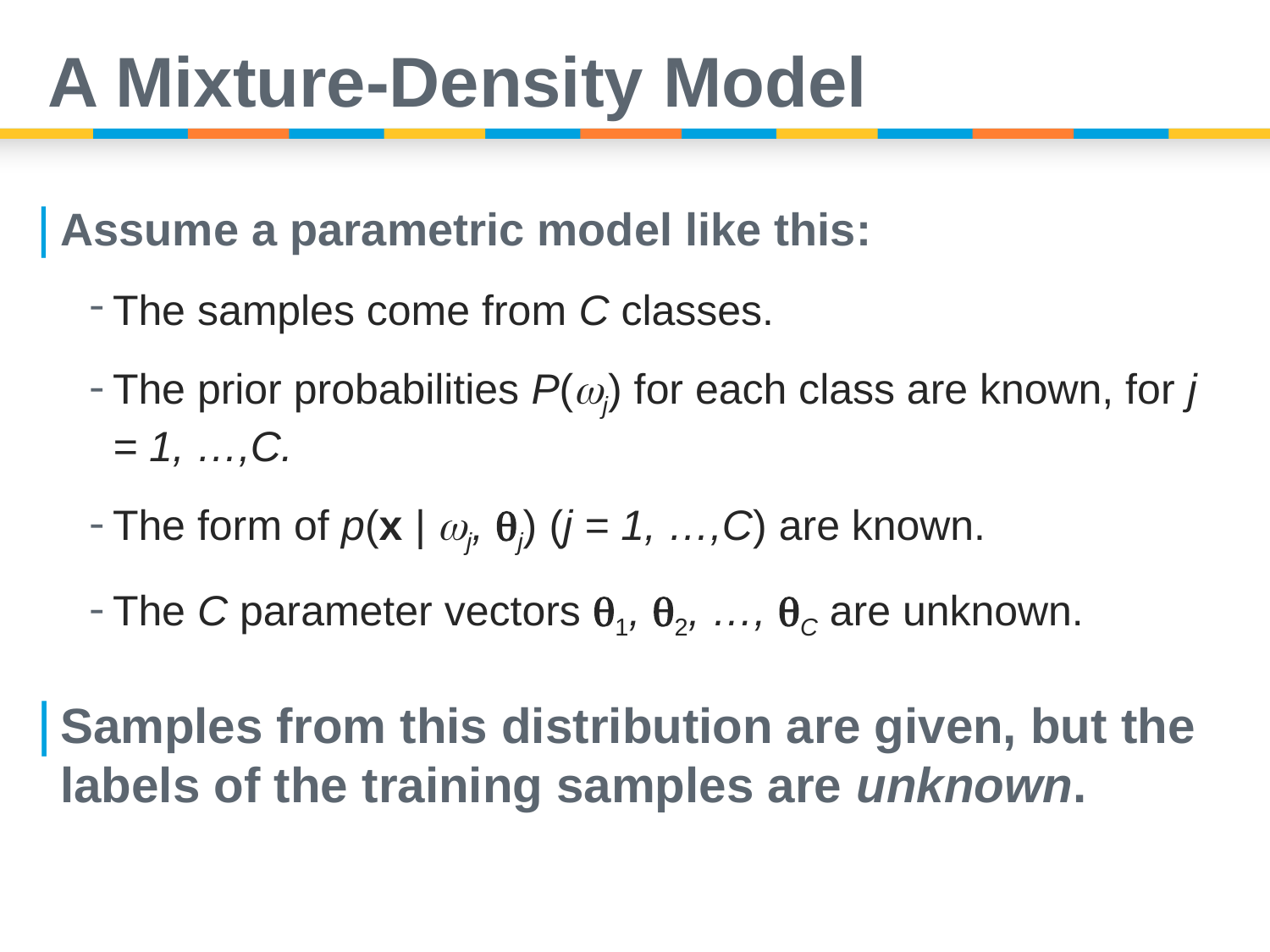

# A Mixture-Density Model
Assume a parametric model like this:
The samples come from C classes.
The prior probabilities P(ωj) for each class are known, for j = 1, …,C.
The form of p(x | ωj, θj) (j = 1, …,C) are known.
The C parameter vectors θ1, θ2, …, θC are unknown.
Samples from this distribution are given, but the labels of the training samples are unknown.